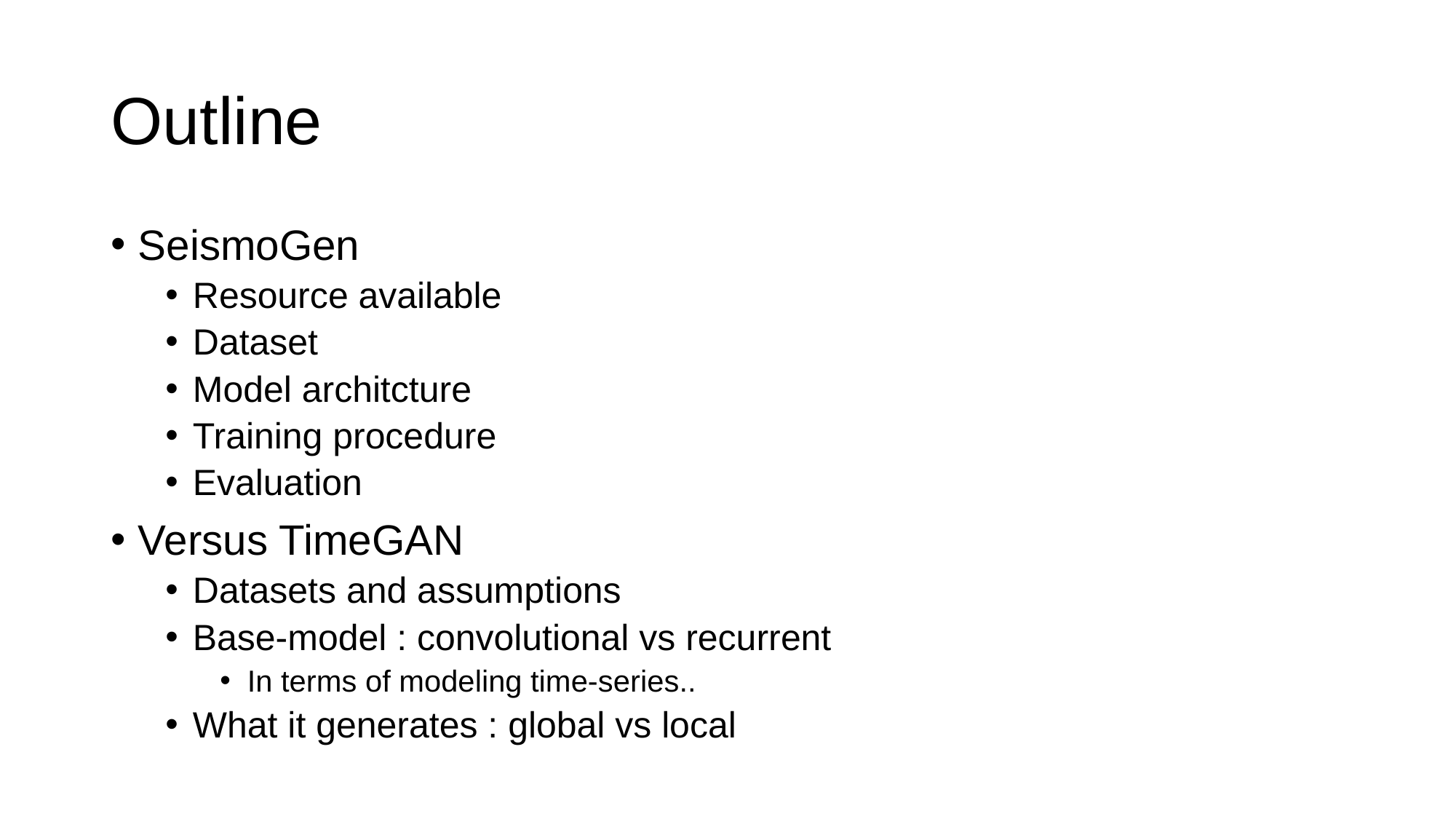

# Outline
SeismoGen
Resource available
Dataset
Model architcture
Training procedure
Evaluation
Versus TimeGAN
Datasets and assumptions
Base-model : convolutional vs recurrent
In terms of modeling time-series..
What it generates : global vs local